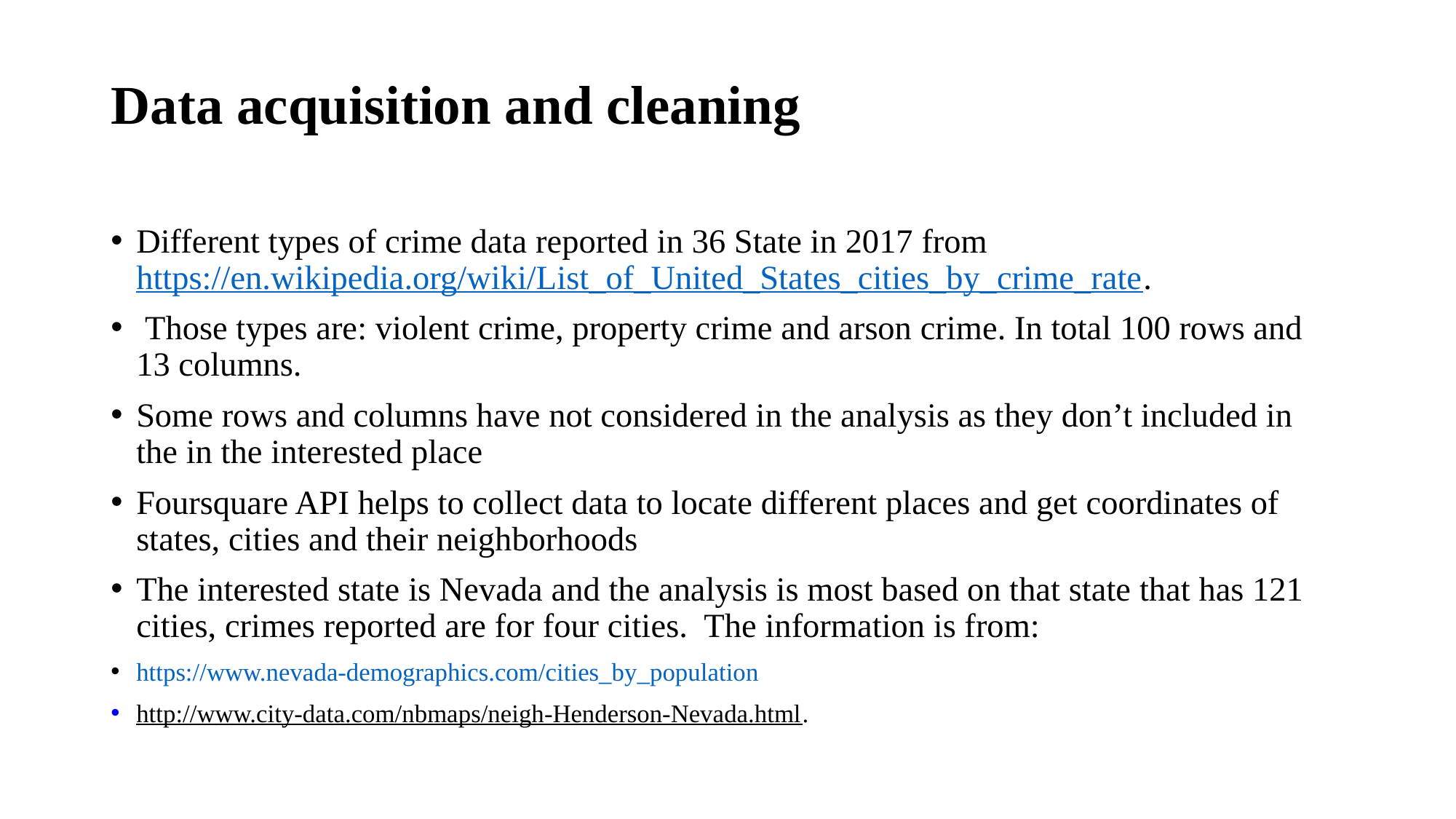

# Data acquisition and cleaning
Different types of crime data reported in 36 State in 2017 from https://en.wikipedia.org/wiki/List_of_United_States_cities_by_crime_rate.
 Those types are: violent crime, property crime and arson crime. In total 100 rows and 13 columns.
Some rows and columns have not considered in the analysis as they don’t included in the in the interested place
Foursquare API helps to collect data to locate different places and get coordinates of states, cities and their neighborhoods
The interested state is Nevada and the analysis is most based on that state that has 121 cities, crimes reported are for four cities.  The information is from:
https://www.nevada-demographics.com/cities_by_population
http://www.city-data.com/nbmaps/neigh-Henderson-Nevada.html.